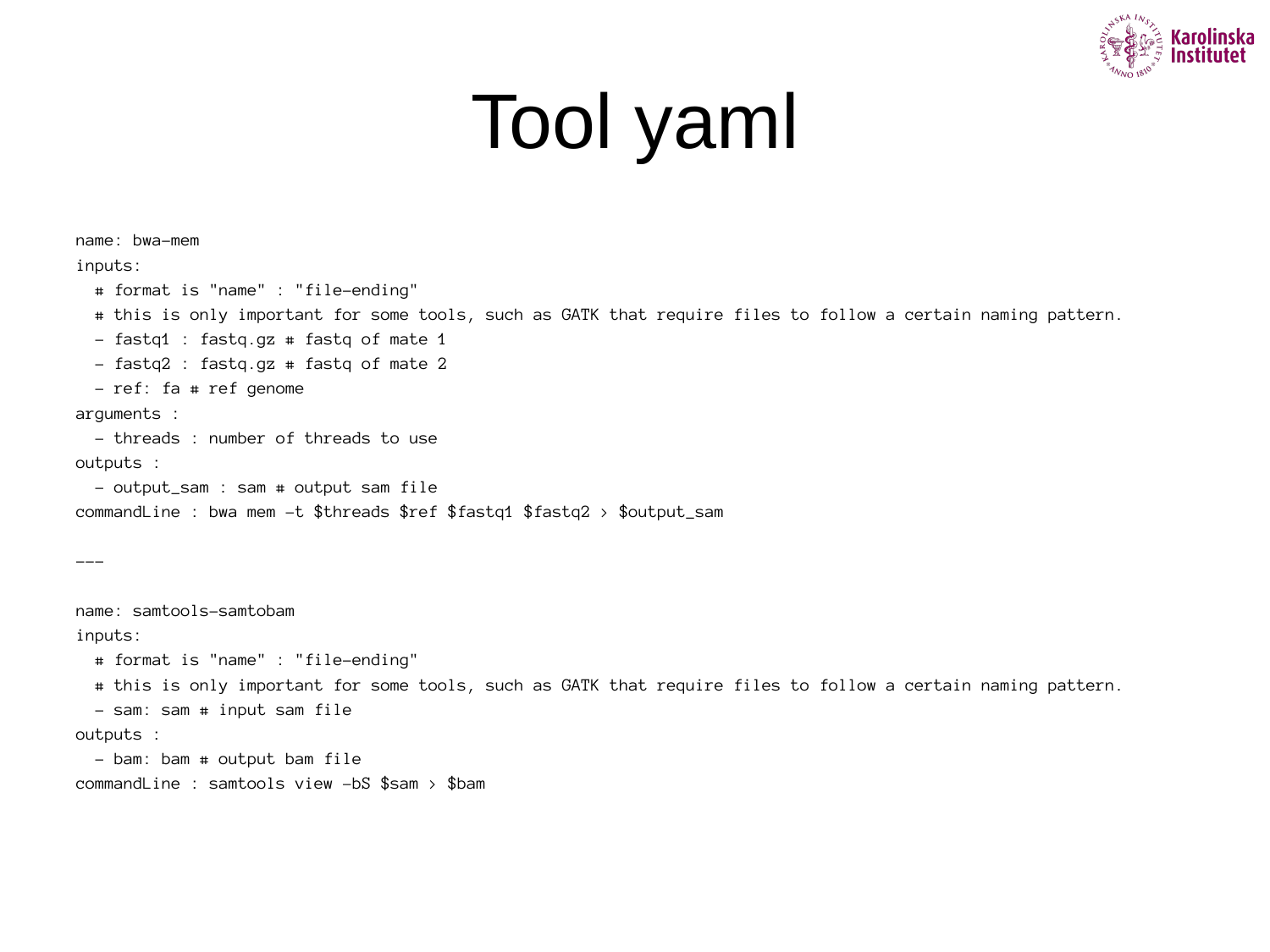

# Tool yaml
name: bwa-mem
inputs:
  # format is "name" : "file-ending"
  # this is only important for some tools, such as GATK that require files to follow a certain naming pattern.
  - fastq1 : fastq.gz # fastq of mate 1
  - fastq2 : fastq.gz # fastq of mate 2
  - ref: fa # ref genome
arguments :
  - threads : number of threads to use
outputs :
  - output_sam : sam # output sam file
commandLine : bwa mem –t $threads $ref $fastq1 $fastq2 > $output_sam

---

name: samtools-samtobam
inputs:
  # format is "name" : "file-ending"
  # this is only important for some tools, such as GATK that require files to follow a certain naming pattern.
  - sam: sam # input sam file
outputs :
  - bam: bam # output bam file
commandLine : samtools view –bS $sam > $bam